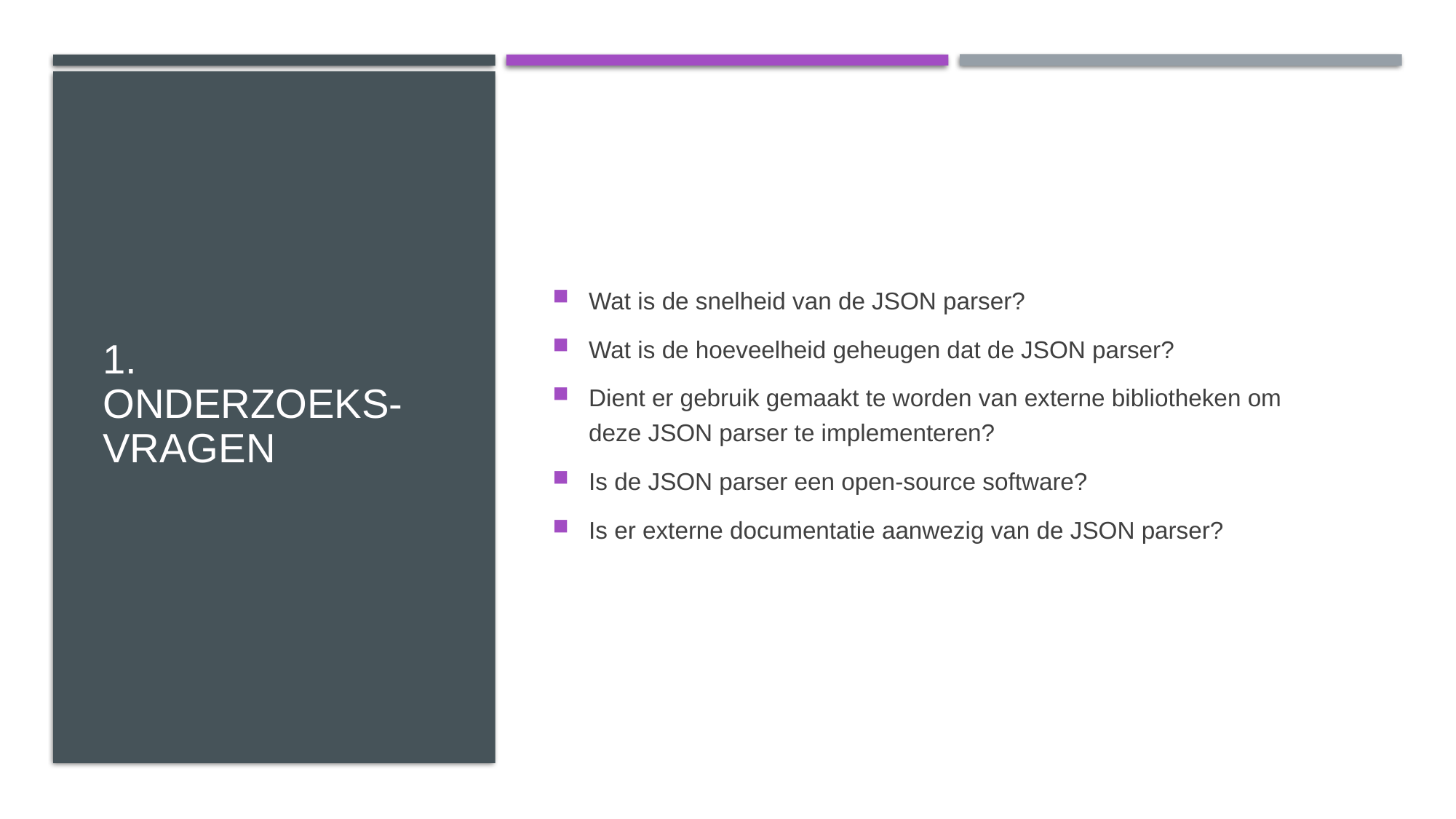

# 1. Onderzoeks- vragen
Wat is de snelheid van de JSON parser?
Wat is de hoeveelheid geheugen dat de JSON parser?
Dient er gebruik gemaakt te worden van externe bibliotheken om deze JSON parser te implementeren?
Is de JSON parser een open-source software?
Is er externe documentatie aanwezig van de JSON parser?